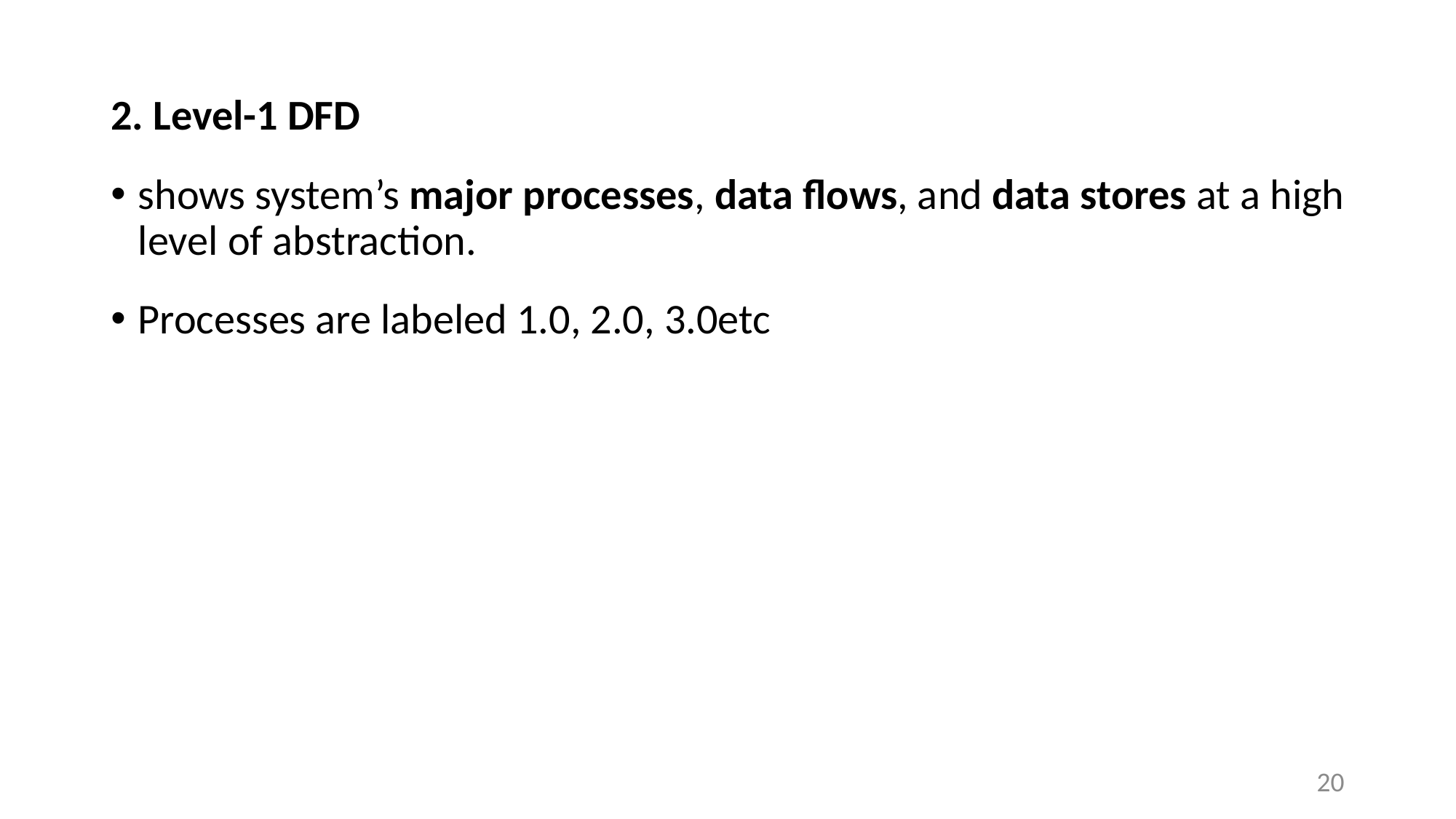

2. Level-1 DFD
shows system’s major processes, data flows, and data stores at a high level of abstraction.
Processes are labeled 1.0, 2.0, 3.0etc
20